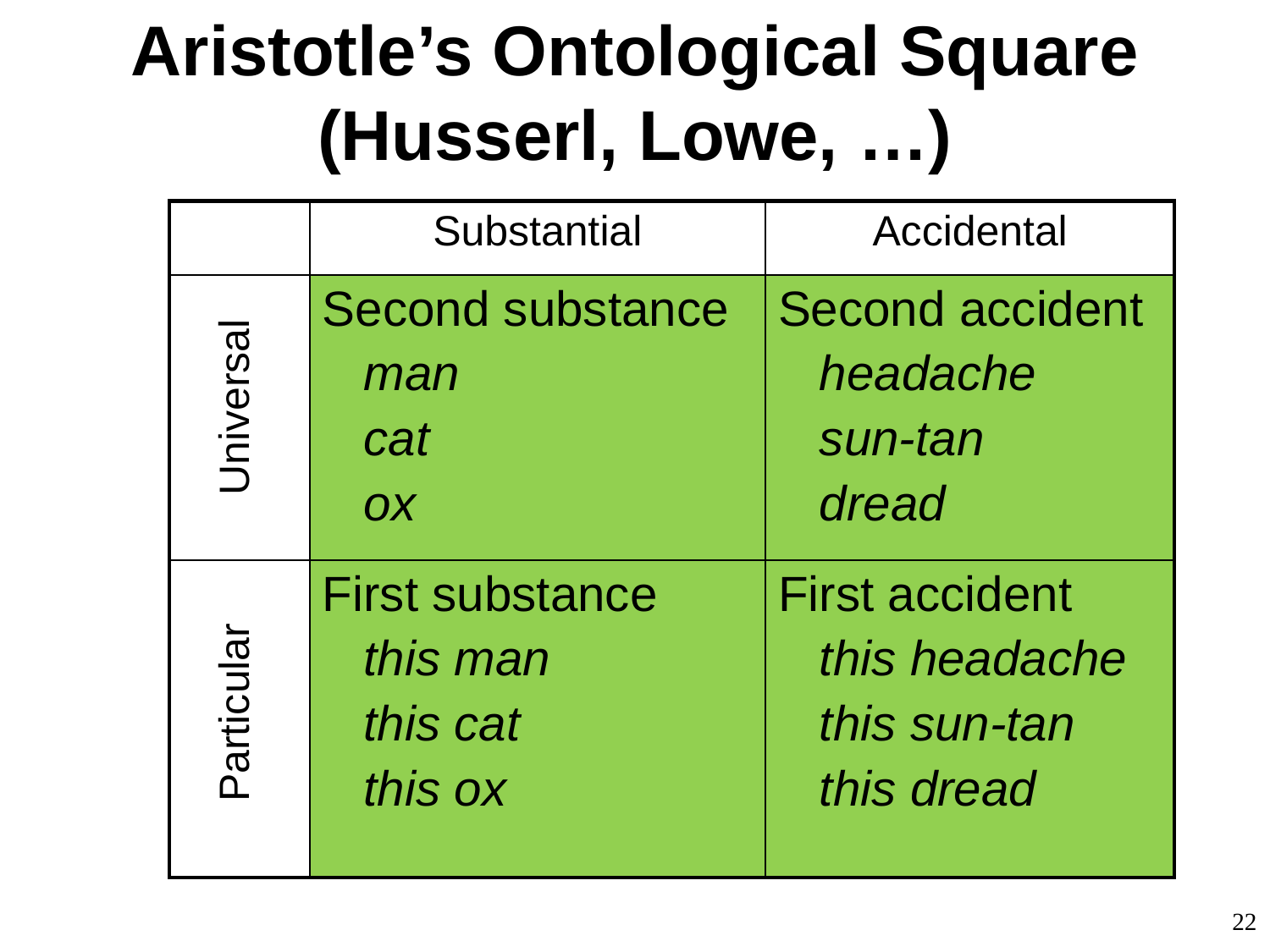

# Aristotle’s Ontological Square (Husserl, Lowe, …)
|  | Substantial | Accidental |
| --- | --- | --- |
|  | Second substance man cat ox | Second accident headache sun-tan dread |
|  | First substance this man this cat this ox | First accident this headache this sun-tan this dread |
Universal
Particular

22